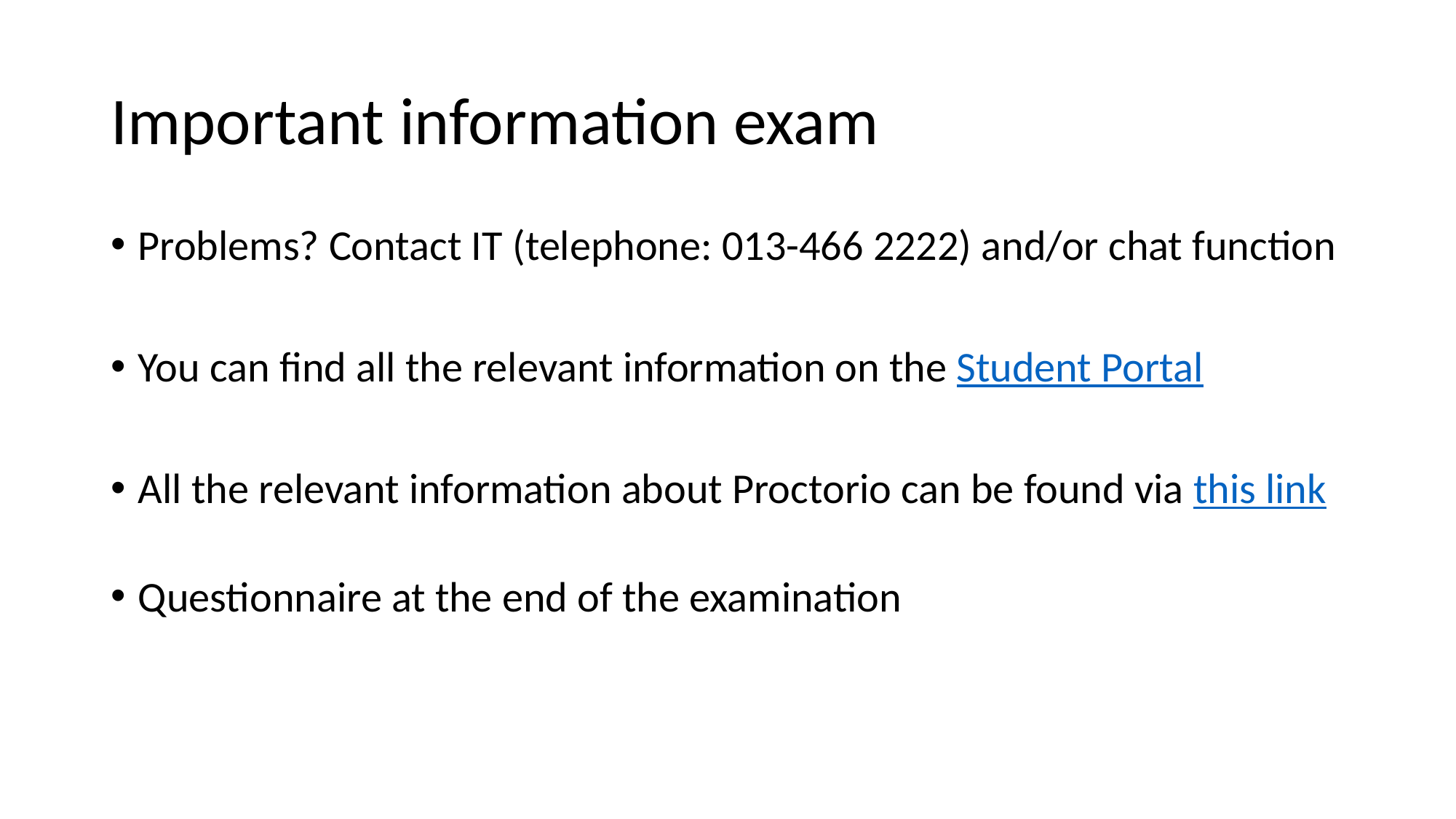

# Important information exam
Problems? Contact IT (telephone: 013-466 2222) and/or chat function

You can find all the relevant information on the Student Portal

All the relevant information about Proctorio can be found via this link

Questionnaire at the end of the examination